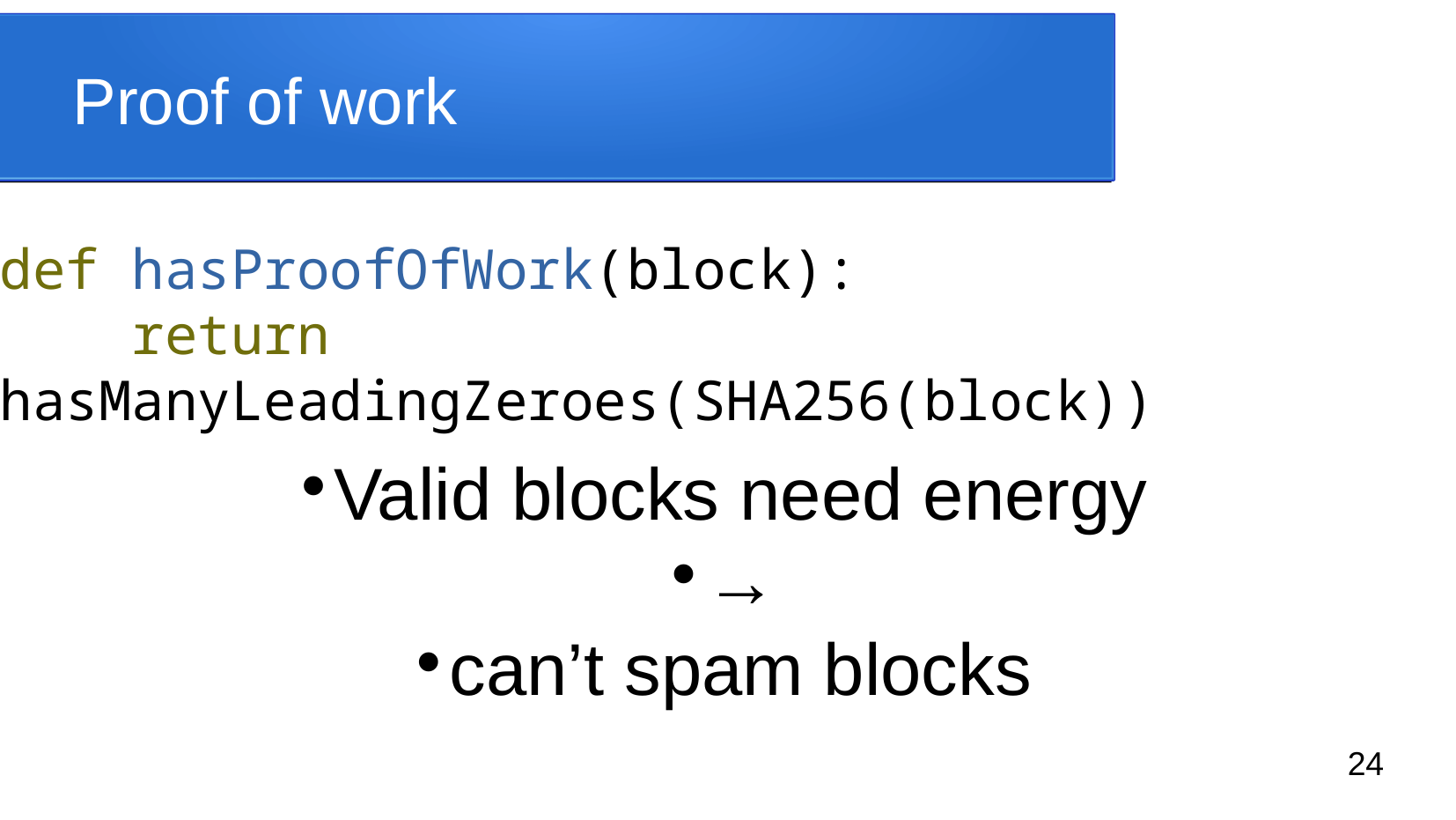

# Proof of work
def hasProofOfWork(block):
	return hasManyLeadingZeroes(SHA256(block))
Valid blocks need energy
→
can’t spam blocks